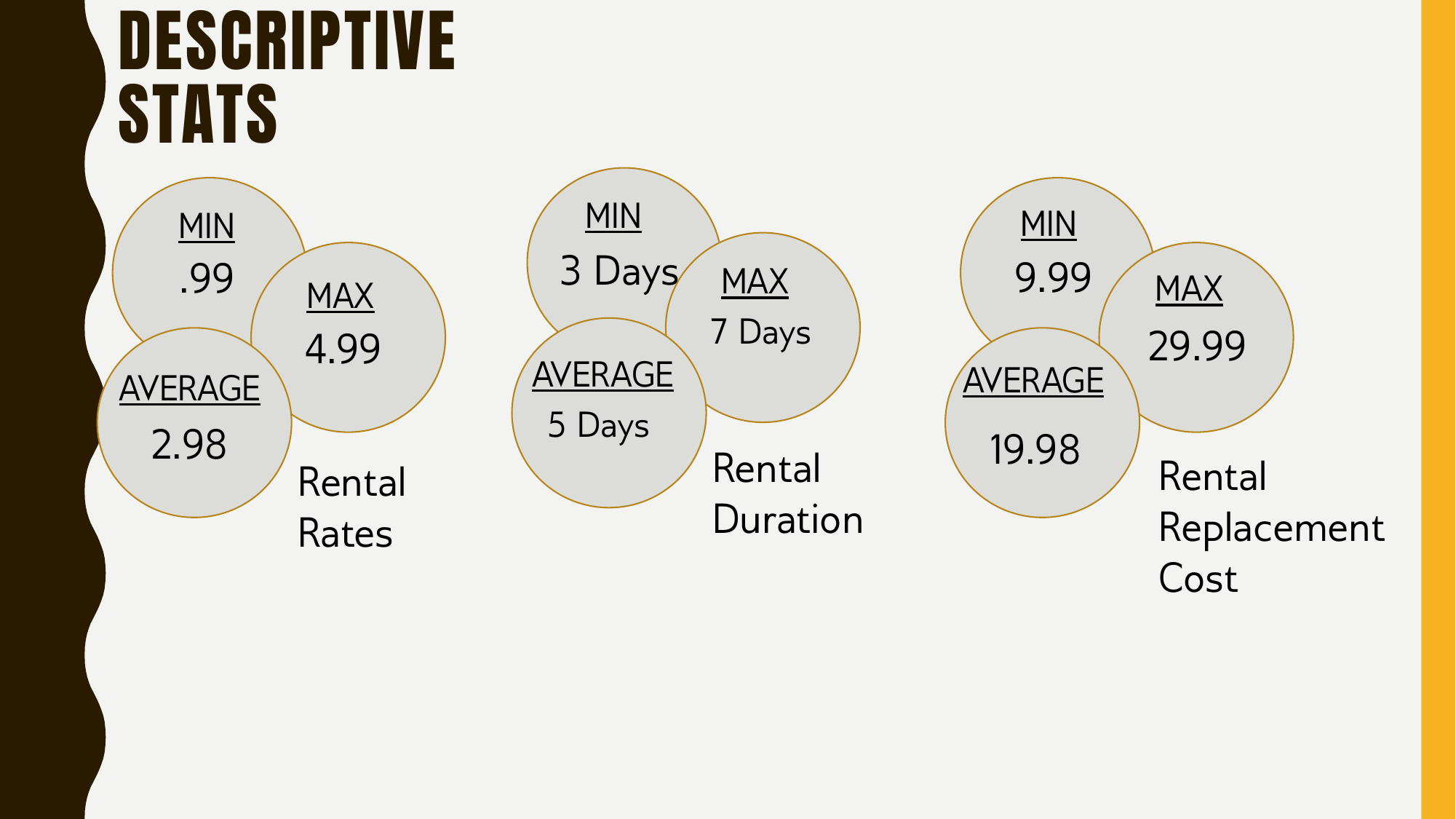

# Descriptive Stats

MIN
MAX
AVERAGE
Rental
Duration

MIN
MAX
AVERAGE
Rental
Rates
4.99
2.98
.99

Rental Replacement Cost
MIN
3 Days
9.99
.99
MAX
7 Days
29.99
AVERAGE
5 Days
19.98